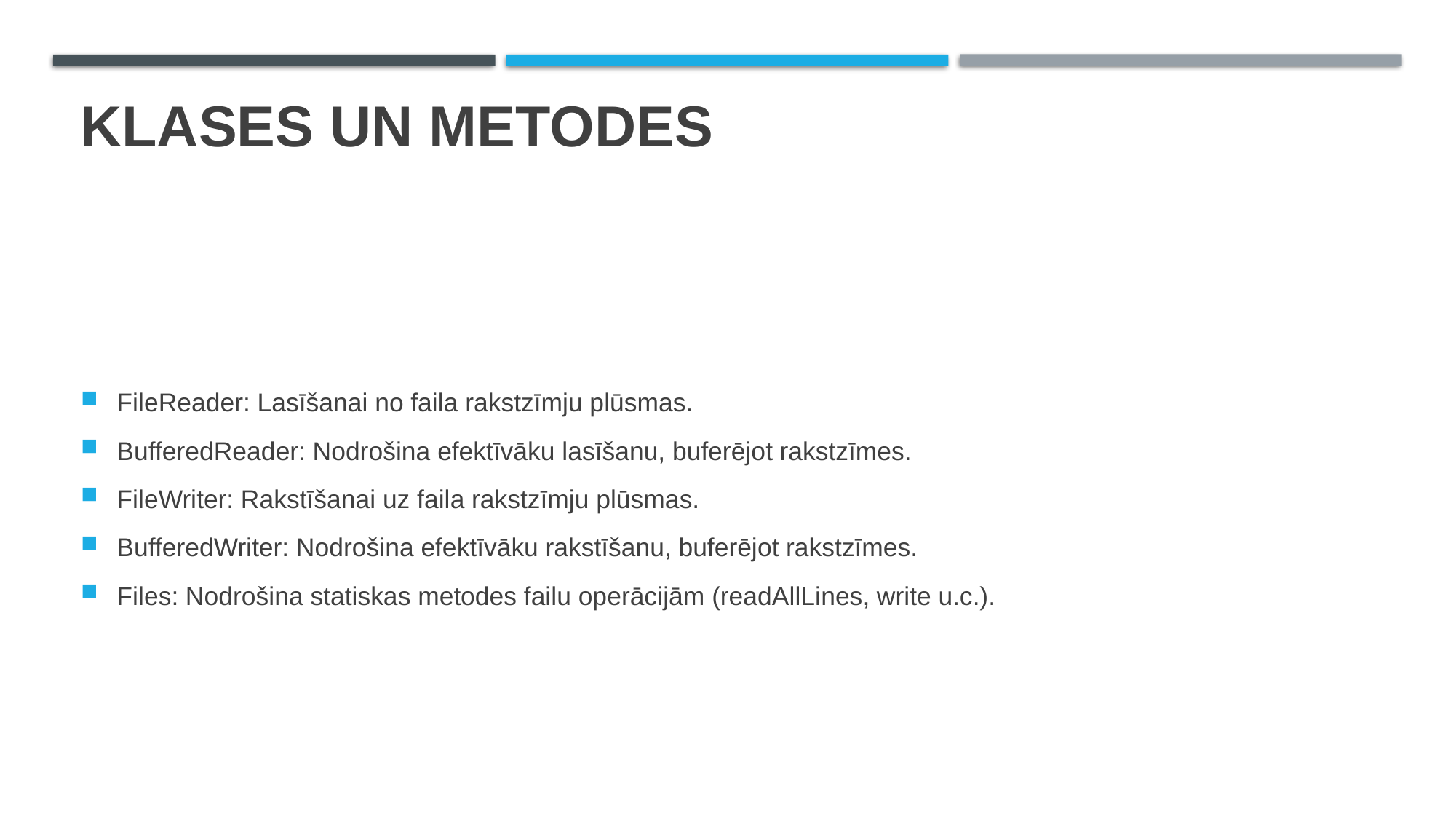

# Klases un Metodes
FileReader: Lasīšanai no faila rakstzīmju plūsmas.
BufferedReader: Nodrošina efektīvāku lasīšanu, buferējot rakstzīmes.
FileWriter: Rakstīšanai uz faila rakstzīmju plūsmas.
BufferedWriter: Nodrošina efektīvāku rakstīšanu, buferējot rakstzīmes.
Files: Nodrošina statiskas metodes failu operācijām (readAllLines, write u.c.).